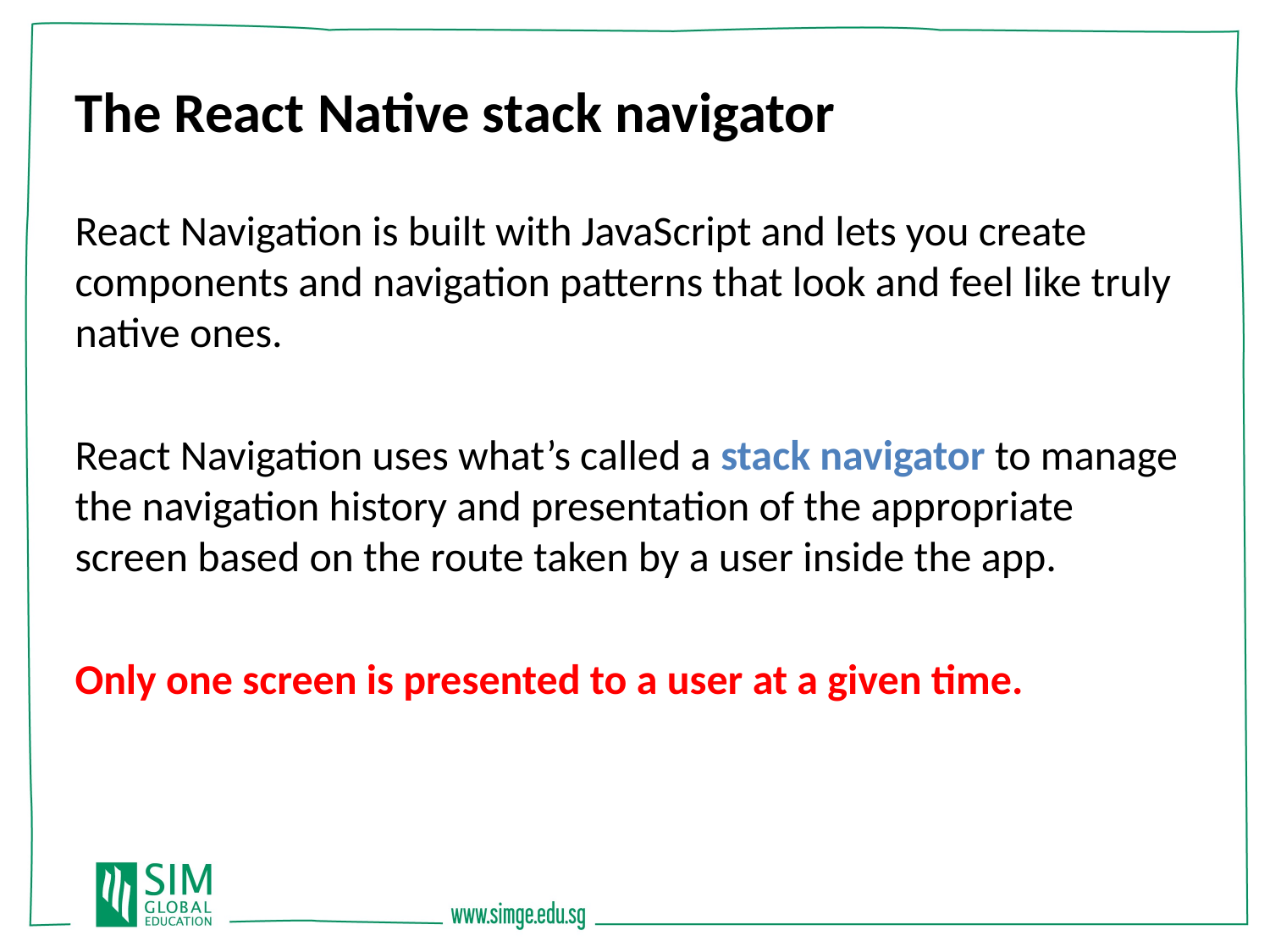

The React Native stack navigator
React Navigation is built with JavaScript and lets you create components and navigation patterns that look and feel like truly native ones.

React Navigation uses what’s called a stack navigator to manage the navigation history and presentation of the appropriate screen based on the route taken by a user inside the app.

Only one screen is presented to a user at a given time.